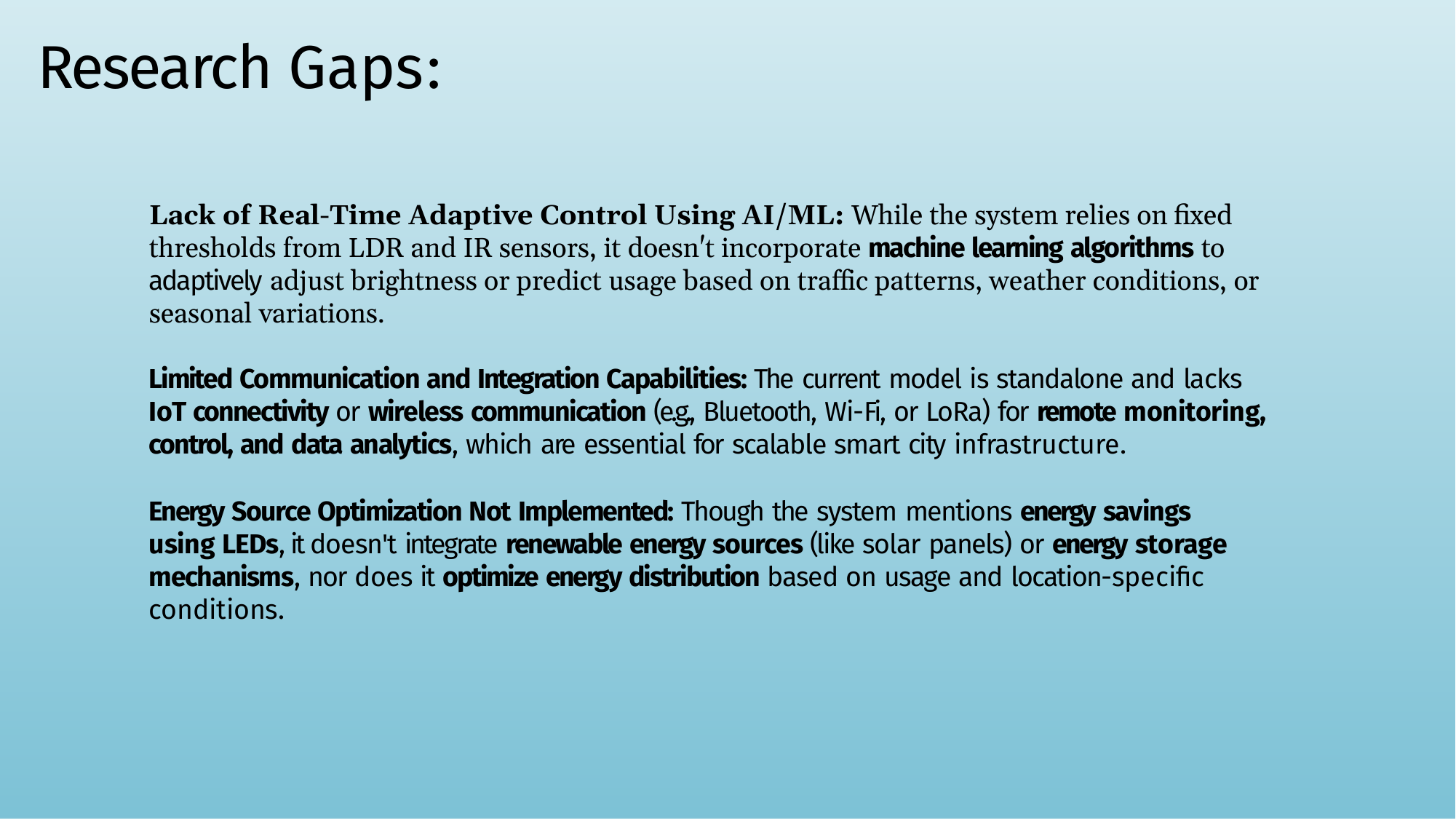

# Research Gaps:
Lack of Real-Time Adaptive Control Using AI/ML: While the system relies on fixed thresholds from LDR and IR sensors, it doesn't incorporate machine learning algorithms to adaptively adjust brightness or predict usage based on traffic patterns, weather conditions, or seasonal variations.

Limited Communication and Integration Capabilities: The current model is standalone and lacks IoT connectivity or wireless communication (e.g., Bluetooth, Wi-Fi, or LoRa) for remote monitoring, control, and data analytics, which are essential for scalable smart city infrastructure.

Energy Source Optimization Not Implemented: Though the system mentions energy savings using LEDs, it doesn't integrate renewable energy sources (like solar panels) or energy storage mechanisms, nor does it optimize energy distribution based on usage and location-specific conditions.